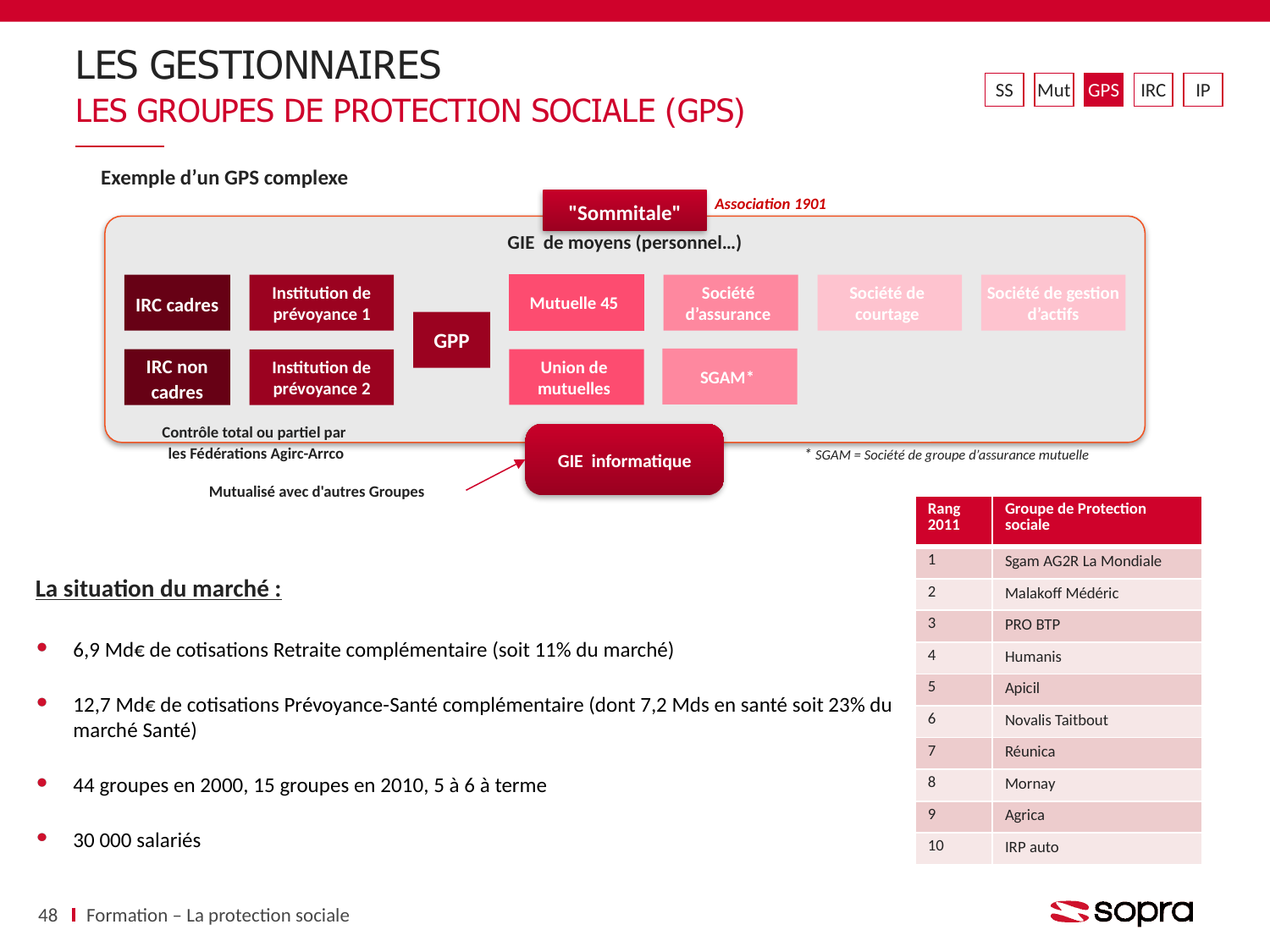

# Les gestionnaires
SS
Mut
GPS
IRC
IP
Les groupes de protection sociale (GPS)
Exemple d’un GPS complexe
Association 1901
"Sommitale"
GIE  de moyens (personnel…)
Mutuelle 45
IRC cadres
Institution de prévoyance 1
Société d’assurance
Société de courtage
Société de gestion d’actifs
GPP
SGAM*
IRC non cadres
Union de mutuelles
Institution de prévoyance 2
Contrôle total ou partiel par
les Fédérations Agirc-Arrco
GIE  informatique
* SGAM = Société de groupe d’assurance mutuelle
Mutualisé avec d'autres Groupes
| Rang 2011 | Groupe de Protection sociale |
| --- | --- |
| 1 | Sgam AG2R La Mondiale |
| 2 | Malakoff Médéric |
| 3 | PRO BTP |
| 4 | Humanis |
| 5 | Apicil |
| 6 | Novalis Taitbout |
| 7 | Réunica |
| 8 | Mornay |
| 9 | Agrica |
| 10 | IRP auto |
La situation du marché :

6,9 Md€ de cotisations Retraite complémentaire (soit 11% du marché)

12,7 Md€ de cotisations Prévoyance-Santé complémentaire (dont 7,2 Mds en santé soit 23% du marché Santé)

44 groupes en 2000, 15 groupes en 2010, 5 à 6 à terme

30 000 salariés
48
Formation – La protection sociale